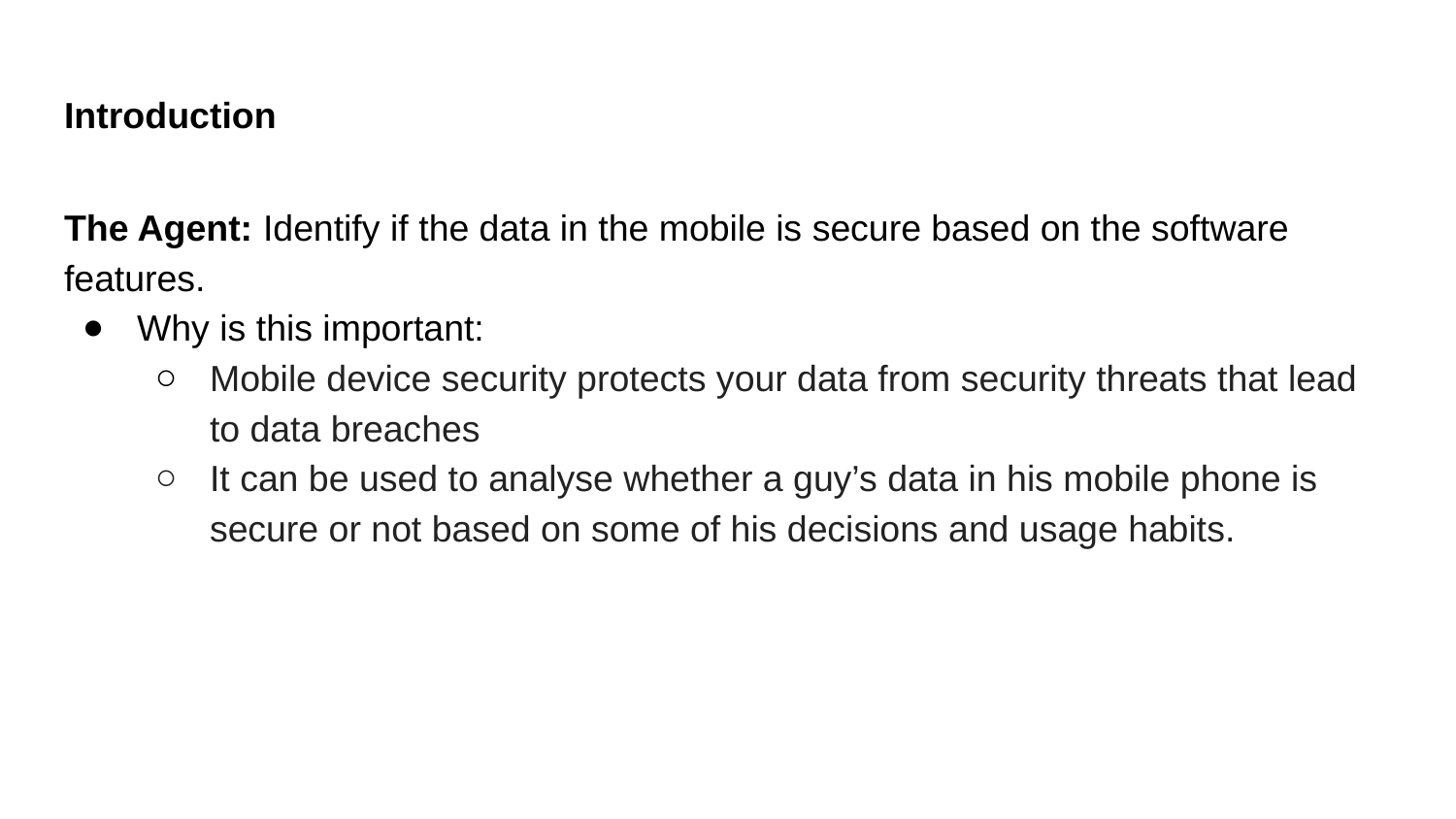

# Introduction
The Agent: Identify if the data in the mobile is secure based on the software features.
Why is this important:
Mobile device security protects your data from security threats that lead to data breaches
It can be used to analyse whether a guy’s data in his mobile phone is secure or not based on some of his decisions and usage habits.